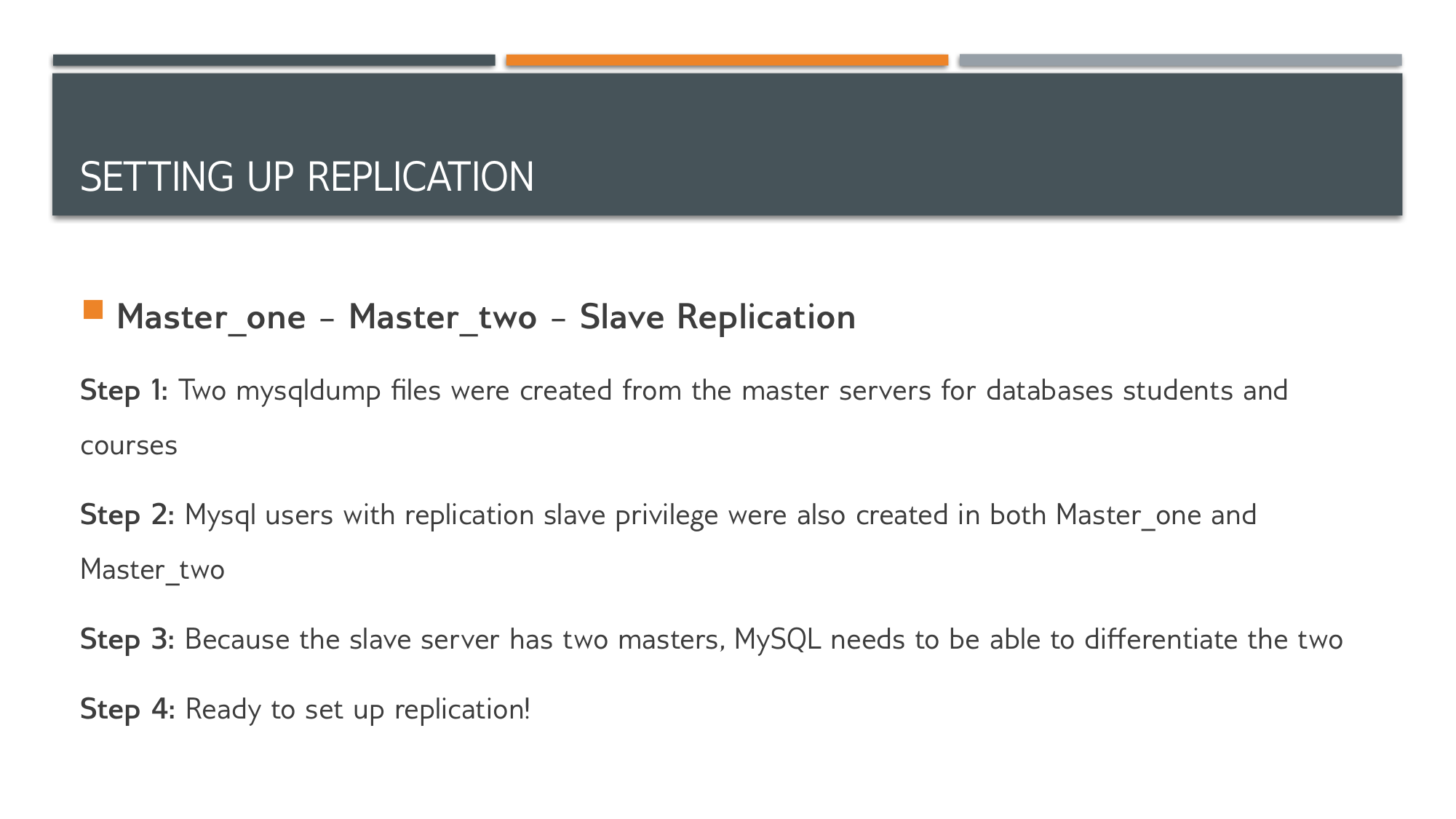

# Setting up replication
Master_one – Master_two – Slave Replication
Step 1: Two mysqldump files were created from the master servers for databases students and courses
Step 2: Mysql users with replication slave privilege were also created in both Master_one and Master_two
Step 3: Because the slave server has two masters, MySQL needs to be able to differentiate the two
Step 4: Ready to set up replication!